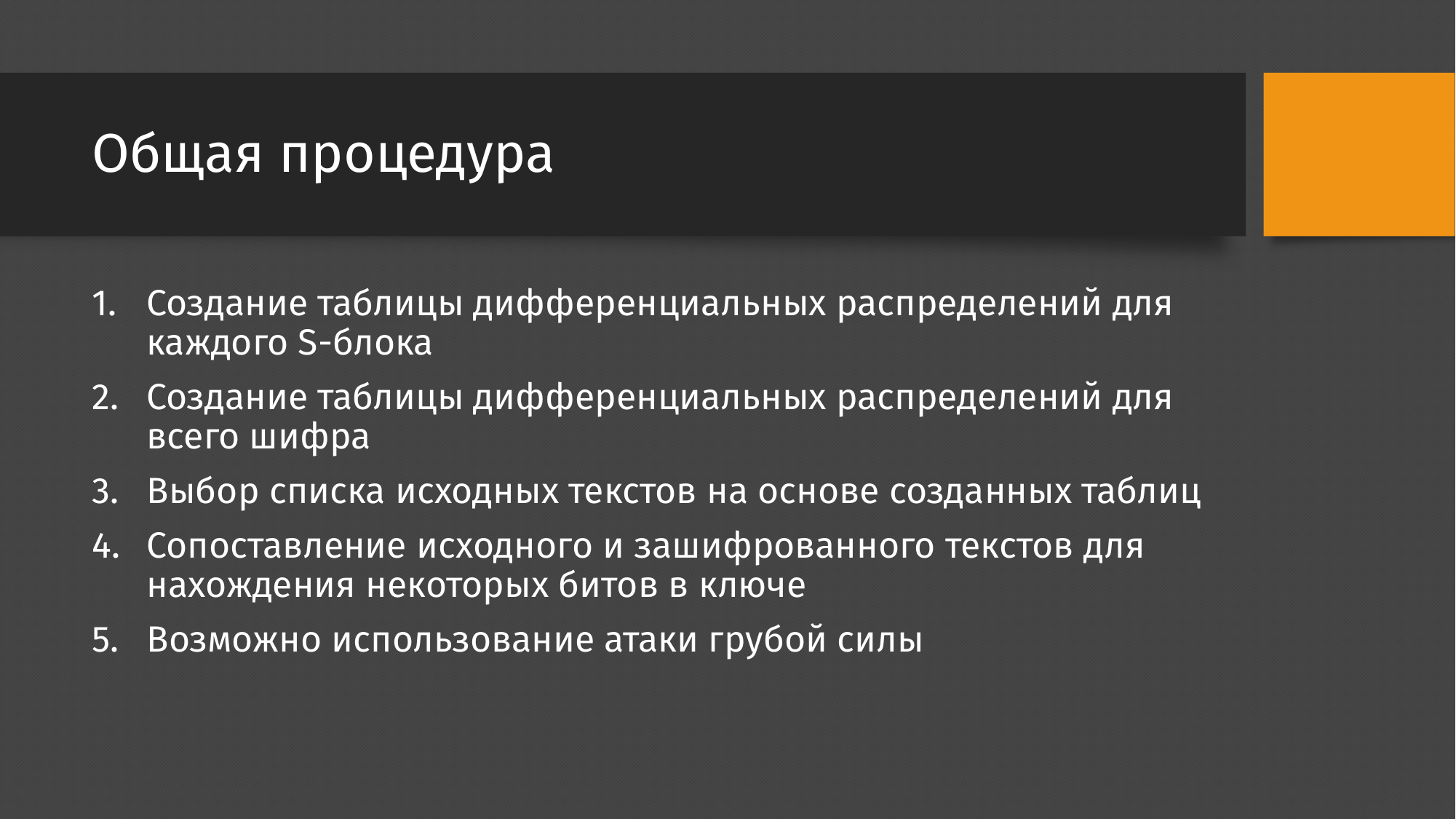

# Общая процедура
Создание таблицы дифференциальных распределений для каждого S-блока
Создание таблицы дифференциальных распределений для всего шифра
Выбор списка исходных текстов на основе созданных таблиц
Сопоставление исходного и зашифрованного текстов для нахождения некоторых битов в ключе
Возможно использование атаки грубой силы